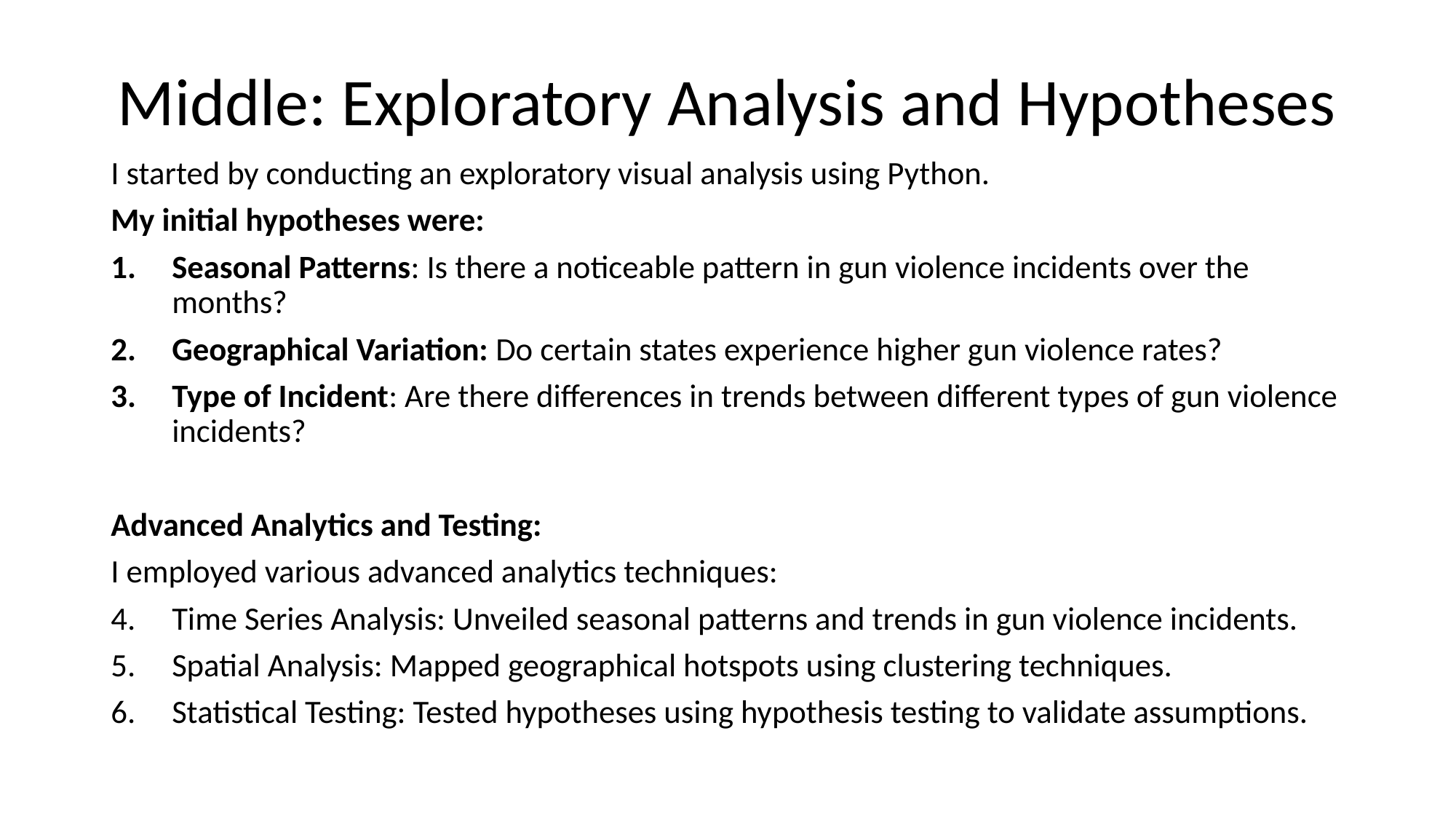

# Middle: Exploratory Analysis and Hypotheses
I started by conducting an exploratory visual analysis using Python.
My initial hypotheses were:
Seasonal Patterns: Is there a noticeable pattern in gun violence incidents over the months?
Geographical Variation: Do certain states experience higher gun violence rates?
Type of Incident: Are there differences in trends between different types of gun violence incidents?

Advanced Analytics and Testing:
I employed various advanced analytics techniques:
Time Series Analysis: Unveiled seasonal patterns and trends in gun violence incidents.
Spatial Analysis: Mapped geographical hotspots using clustering techniques.
Statistical Testing: Tested hypotheses using hypothesis testing to validate assumptions.